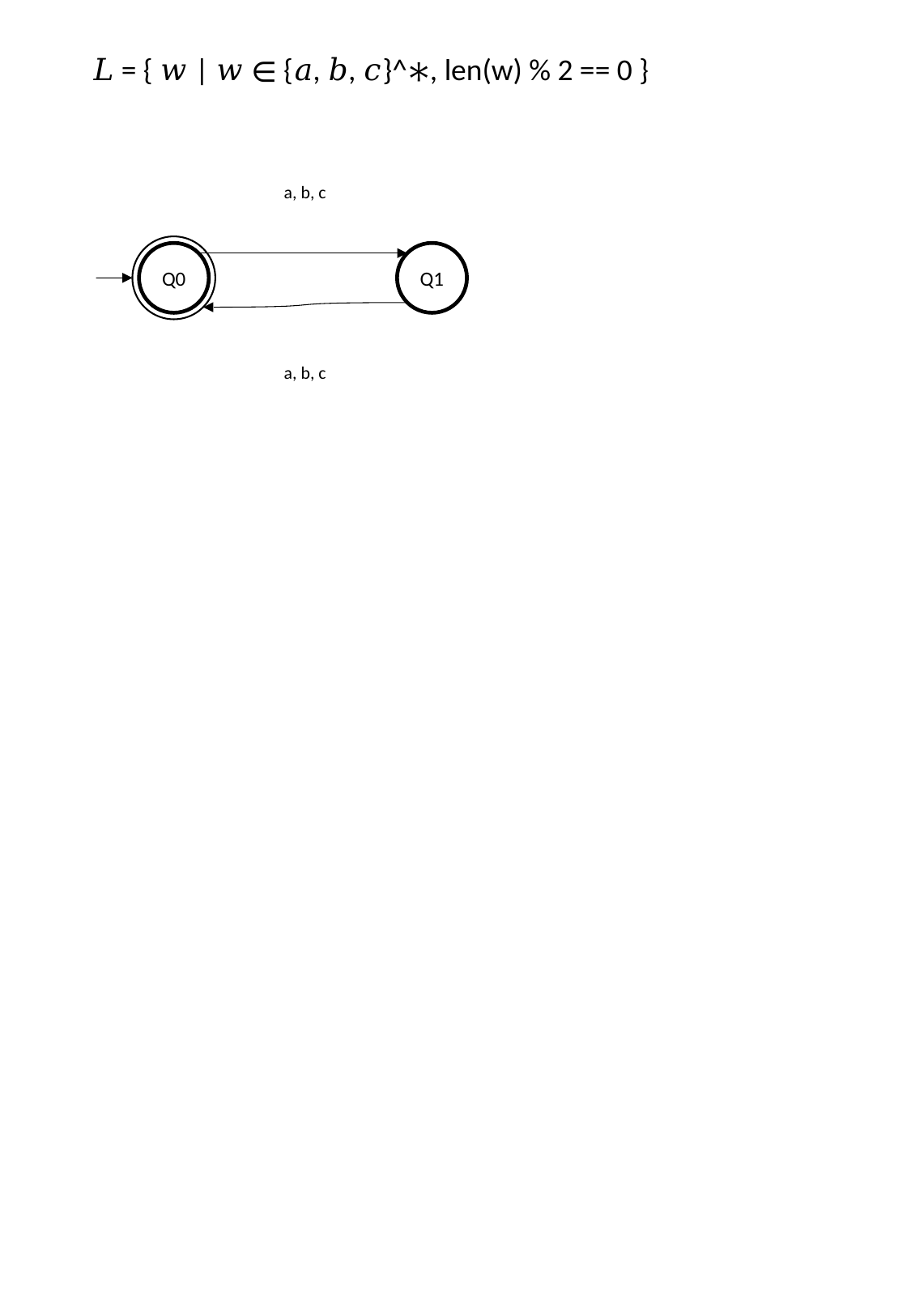

𝐿 = { 𝑤 | 𝑤 ∊ {𝑎, 𝑏, 𝑐}^∗, len(w) % 2 == 0 }
a, b, c

Q0
Q1
a, b, c